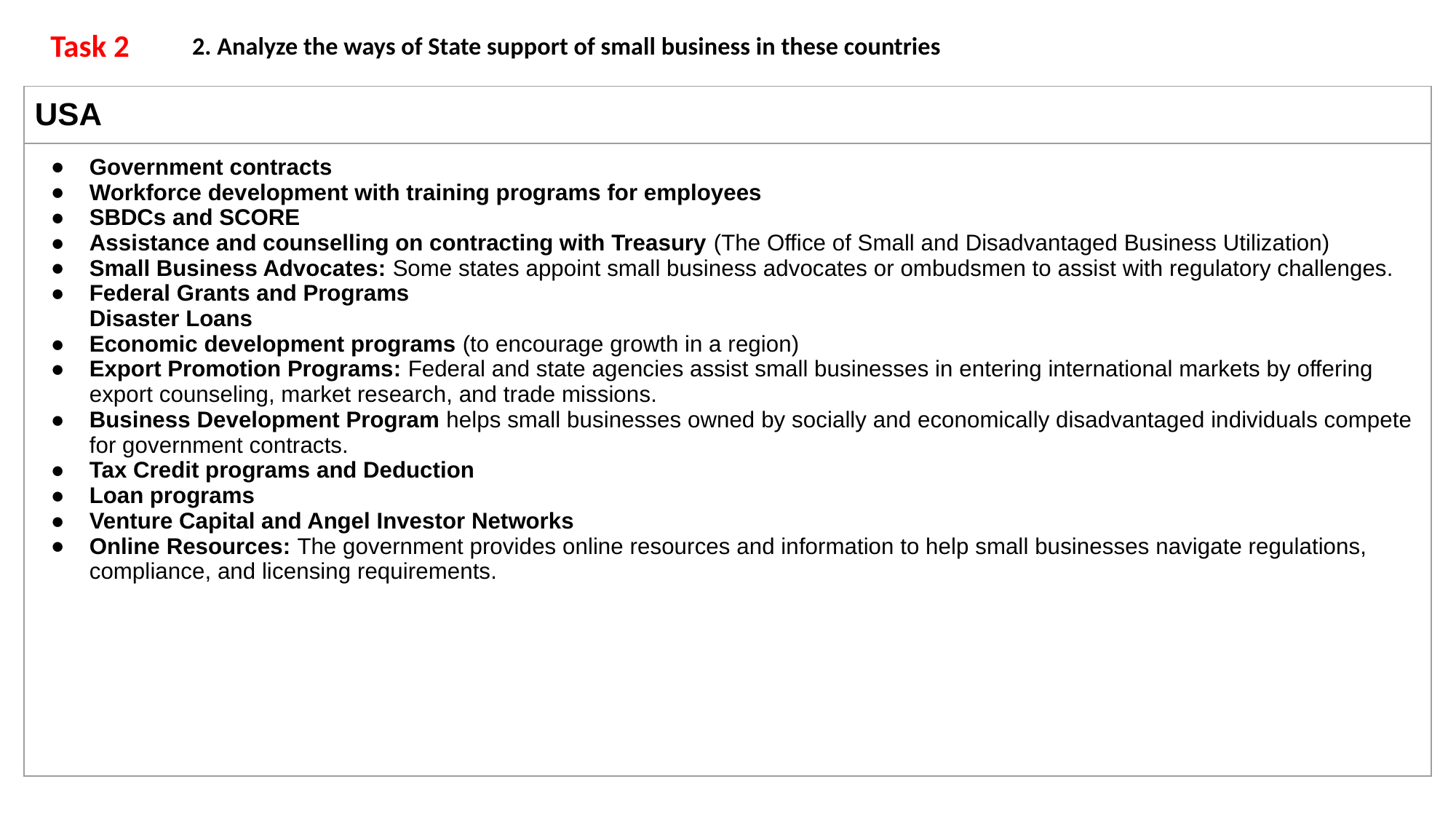

# Task 2
2. Analyze the ways of State support of small business in these countries
| USA |
| --- |
| Government contracts Workforce development with training programs for employees SBDCs and SCORE Assistance and counselling on contracting with Treasury (The Office of Small and Disadvantaged Business Utilization) Small Business Advocates: Some states appoint small business advocates or ombudsmen to assist with regulatory challenges. Federal Grants and Programs Disaster Loans Economic development programs (to encourage growth in a region) Export Promotion Programs: Federal and state agencies assist small businesses in entering international markets by offering export counseling, market research, and trade missions. Business Development Program helps small businesses owned by socially and economically disadvantaged individuals compete for government contracts. Tax Credit programs and Deduction Loan programs Venture Capital and Angel Investor Networks Online Resources: The government provides online resources and information to help small businesses navigate regulations, compliance, and licensing requirements. |